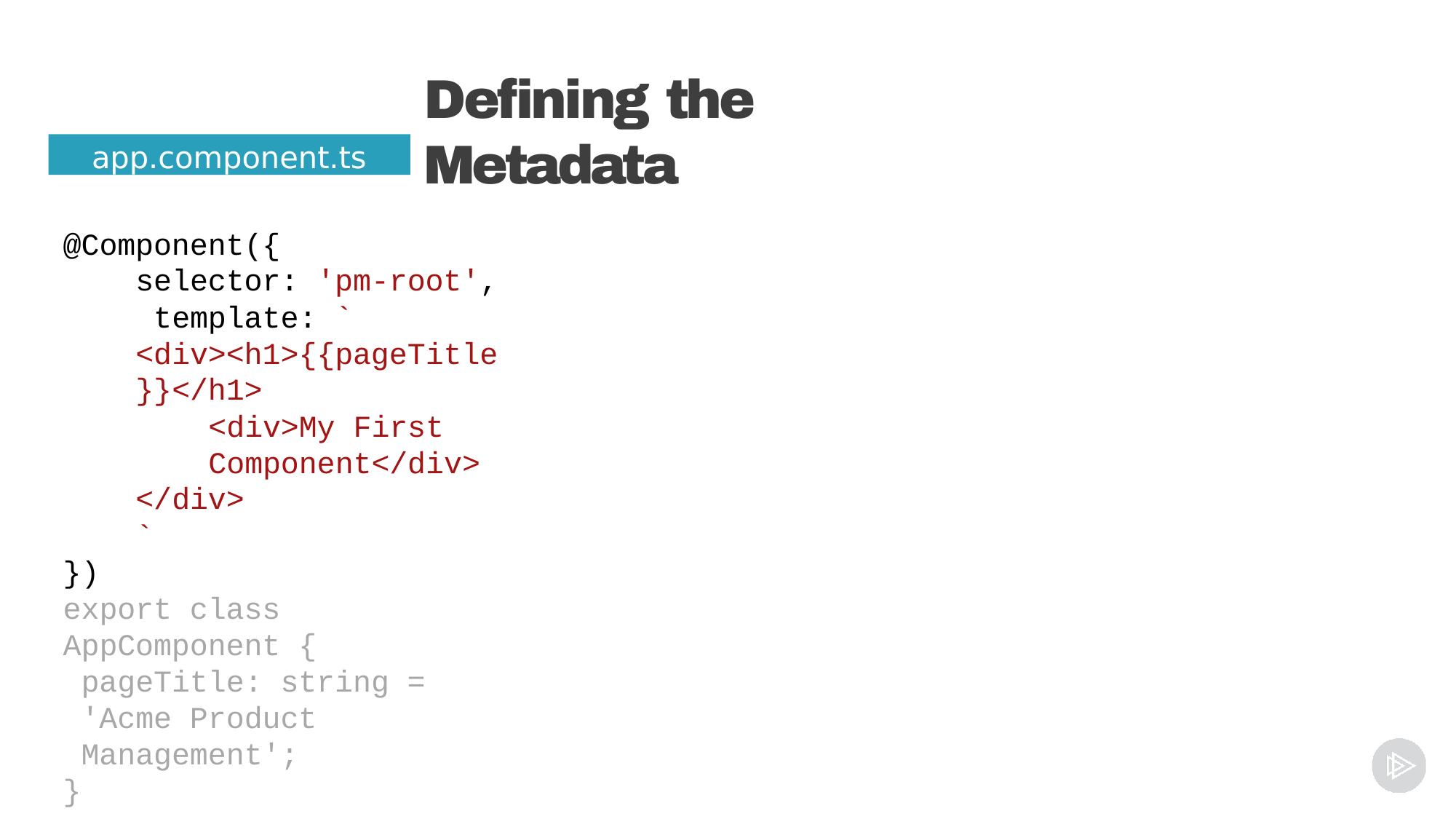

# Defining the Metadata
app.component.ts
@Component({
selector: 'pm-root',  template: `
<div><h1>{{pageTitle}}</h1>
<div>My First Component</div>
</div>
`
})
export class AppComponent {
pageTitle: string = 'Acme Product Management';
}